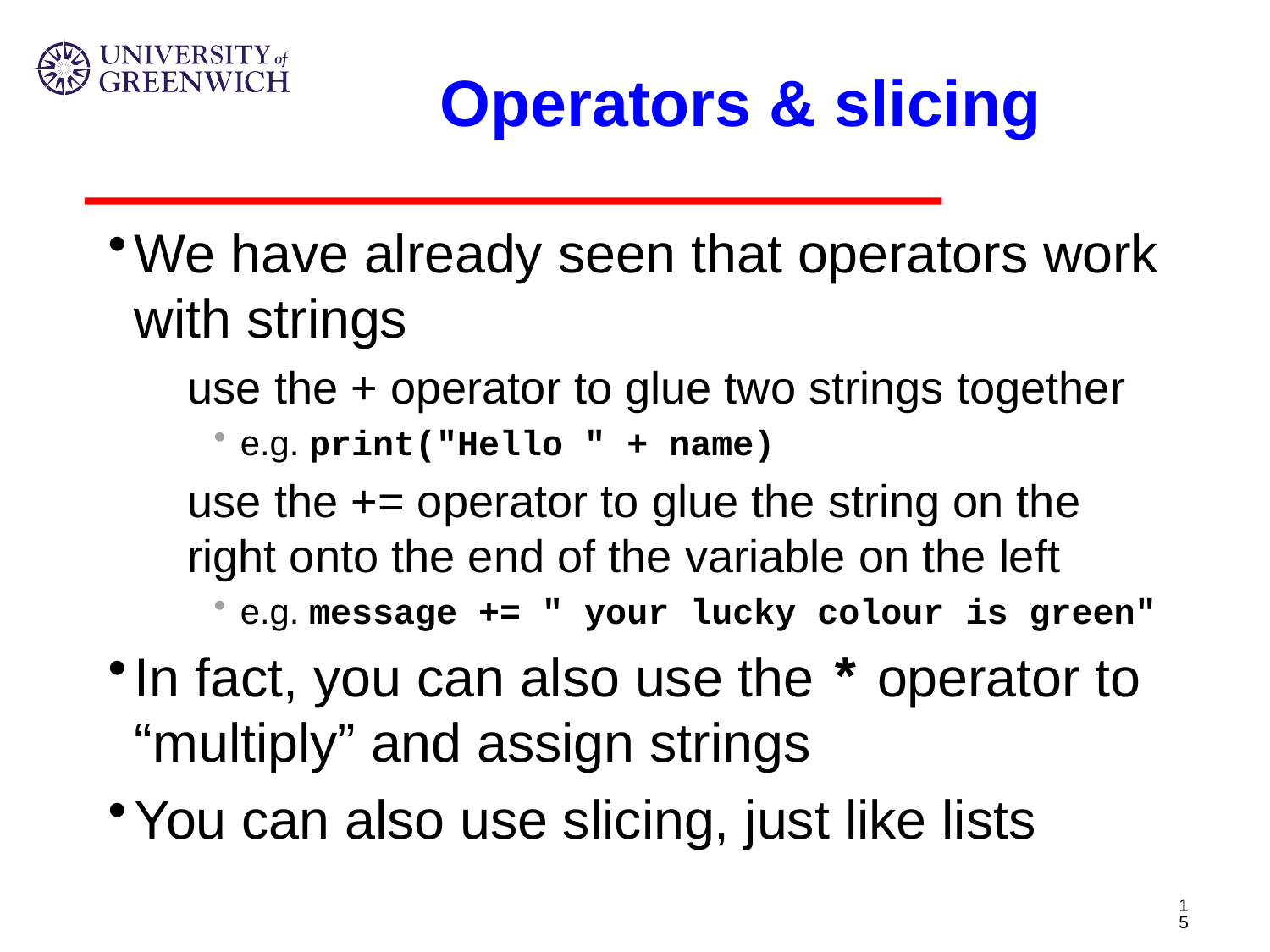

# Operators & slicing
We have already seen that operators work with strings
use the + operator to glue two strings together
e.g. print("Hello " + name)
use the += operator to glue the string on the right onto the end of the variable on the left
e.g. message += " your lucky colour is green"
In fact, you can also use the * operator to “multiply” and assign strings
You can also use slicing, just like lists

15